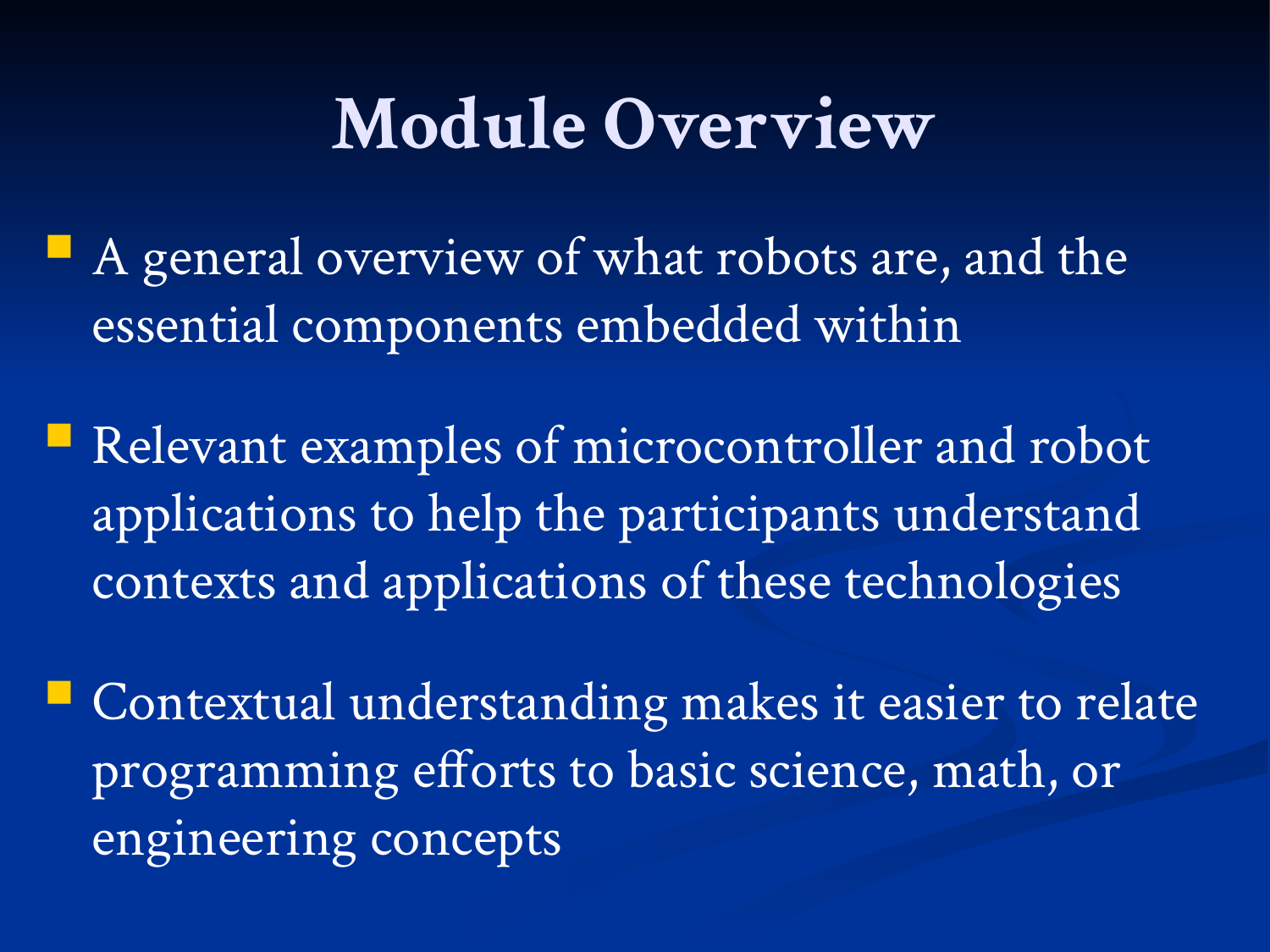

# Module Overview
A general overview of what robots are, and the essential components embedded within
Relevant examples of microcontroller and robot applications to help the participants understand contexts and applications of these technologies
Contextual understanding makes it easier to relate programming efforts to basic science, math, or engineering concepts